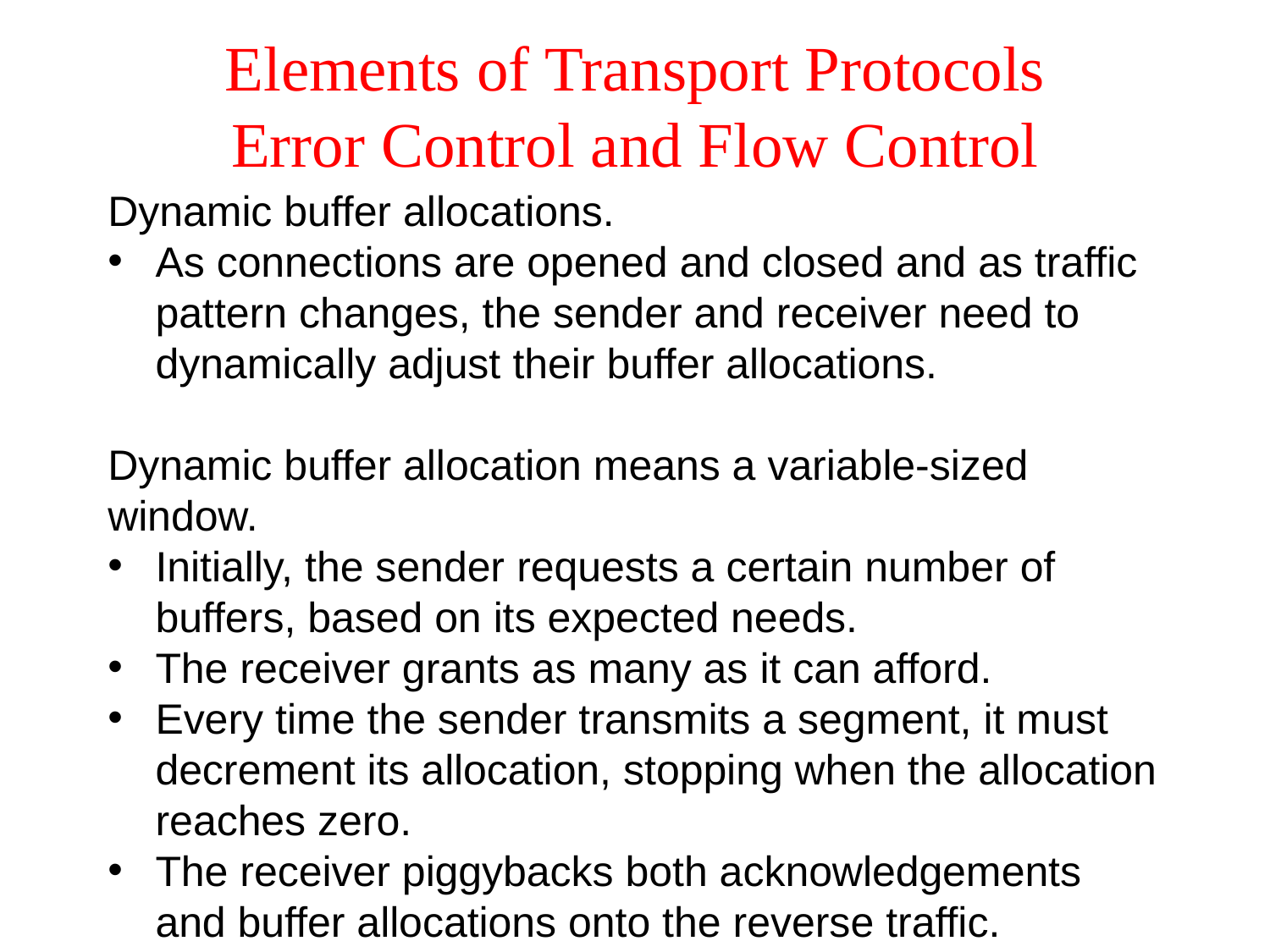

# Elements of Transport Protocols Error Control and Flow Control
Dynamic buffer allocations.
As connections are opened and closed and as traffic pattern changes, the sender and receiver need to dynamically adjust their buffer allocations.

Dynamic buffer allocation means a variable-sized window.
Initially, the sender requests a certain number of buffers, based on its expected needs.
The receiver grants as many as it can afford.
Every time the sender transmits a segment, it must decrement its allocation, stopping when the allocation reaches zero.
The receiver piggybacks both acknowledgements and buffer allocations onto the reverse traffic.